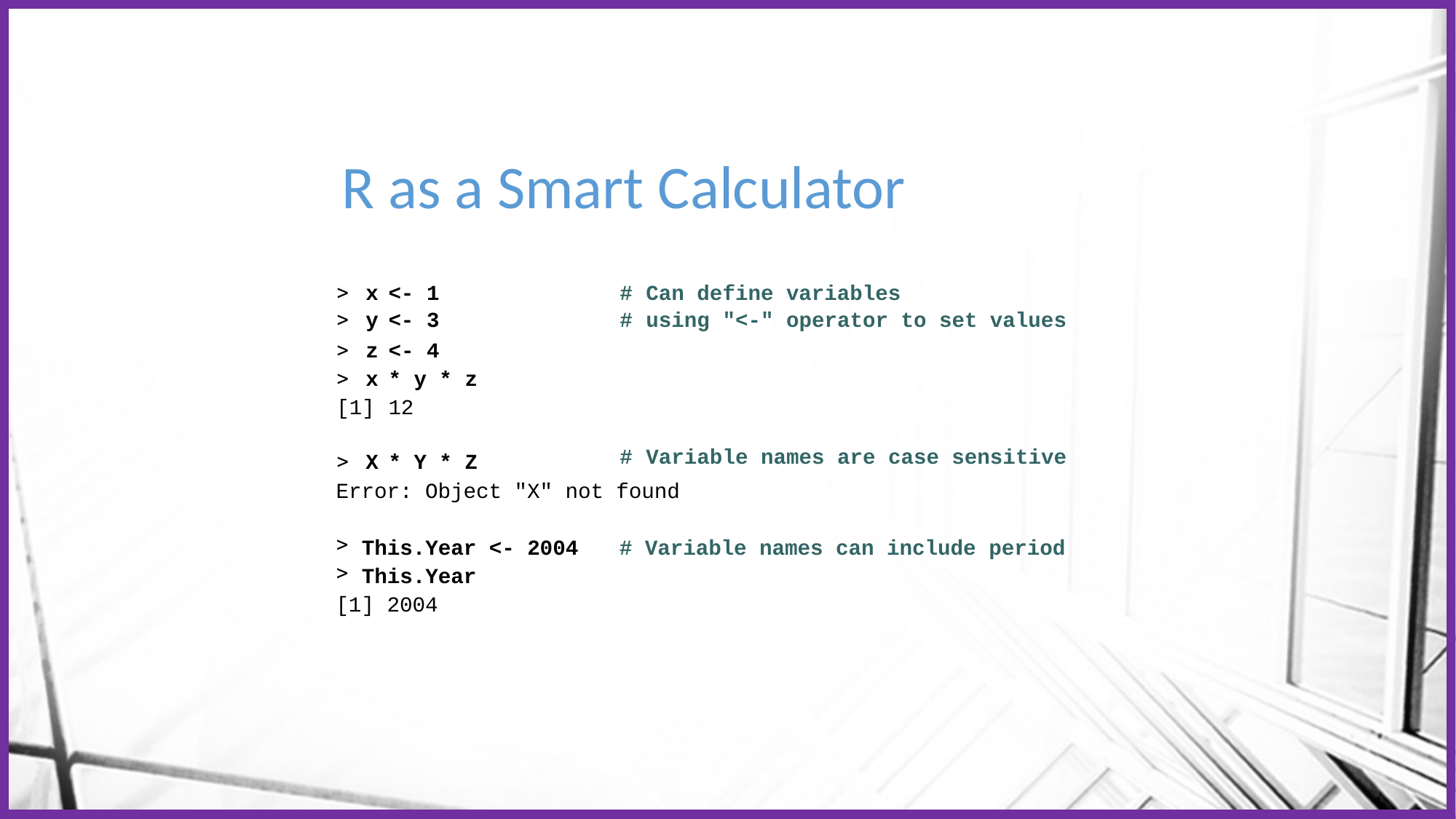

# R as a Smart Calculator
| x y | <- 1 <- 3 | # # | Can define variables using "<-" operator to set values |
| --- | --- | --- | --- |
| z | <- 4 |  |  |
| x | \* y \* z |  |  |
| [1] X | 12 \* Y \* Z | # | Variable names are case sensitive |
Error: Object "X" not found
This.Year <- 2004
This.Year
[1] 2004
# Variable names can include period